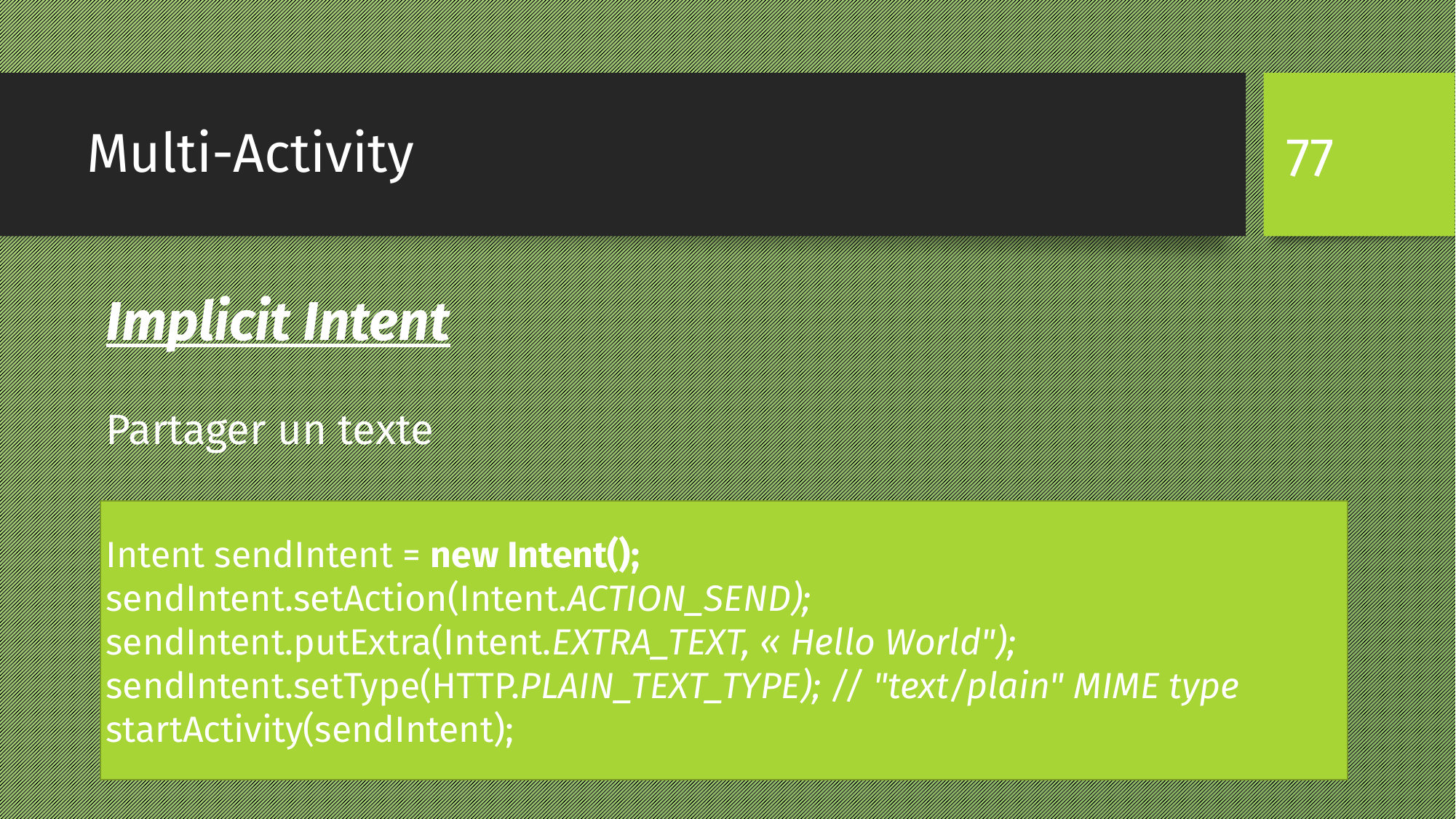

# Multi-Activity
77
Implicit Intent

Partager un texte

Intent sendIntent = new Intent();
sendIntent.setAction(Intent.ACTION_SEND);
sendIntent.putExtra(Intent.EXTRA_TEXT, « Hello World");
sendIntent.setType(HTTP.PLAIN_TEXT_TYPE); // "text/plain" MIME type
startActivity(sendIntent);